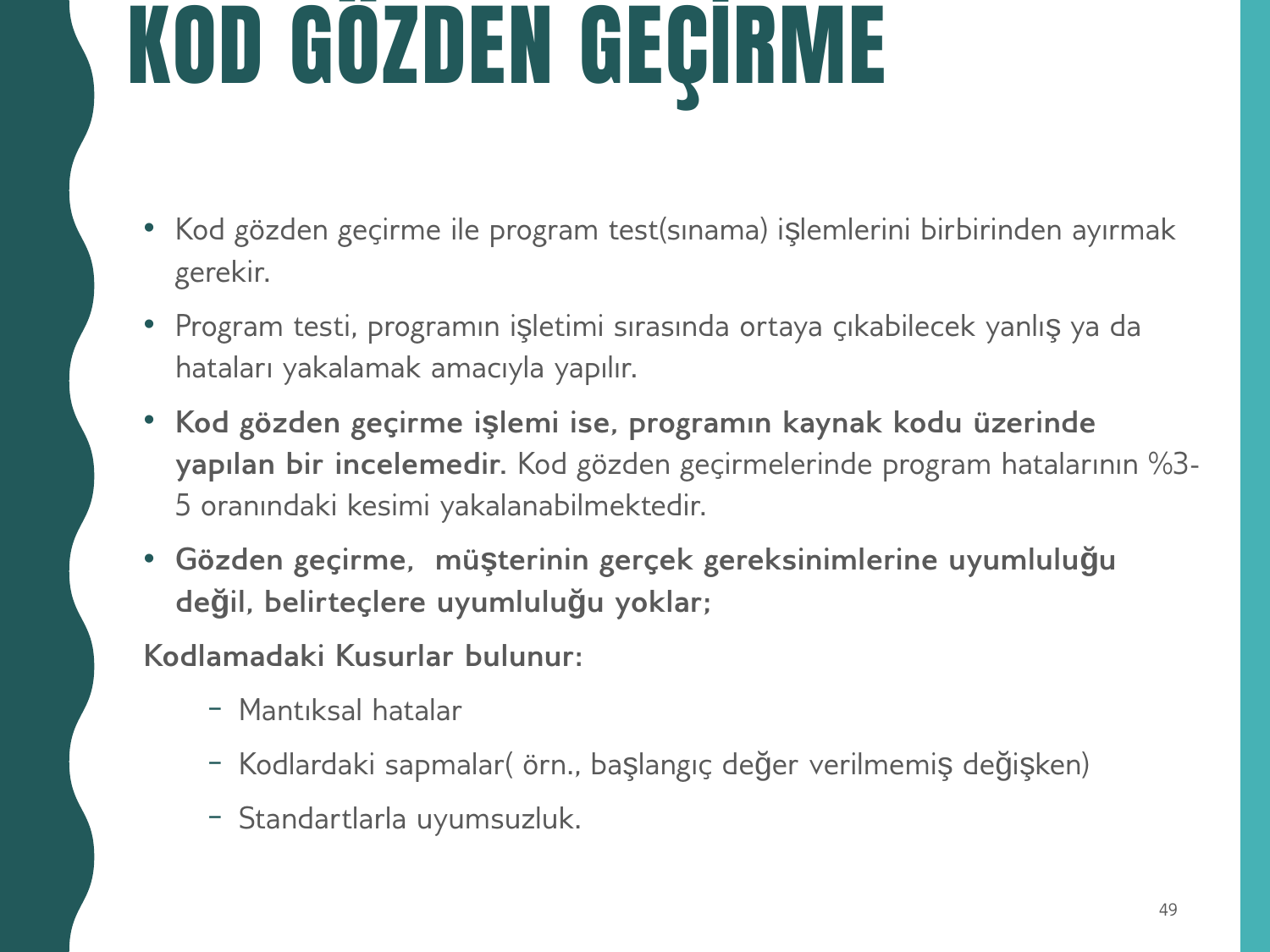

# KOD GÖZDEN GEÇİRME
Kod gözden geçirme ile program test(sınama) işlemlerini birbirinden ayırmak gerekir.
Program testi, programın işletimi sırasında ortaya çıkabilecek yanlış ya da hataları yakalamak amacıyla yapılır.
Kod gözden geçirme işlemi ise, programın kaynak kodu üzerinde yapılan bir incelemedir. Kod gözden geçirmelerinde program hatalarının %3-5 oranındaki kesimi yakalanabilmektedir.
Gözden geçirme,  müşterinin gerçek gereksinimlerine uyumluluğu değil, belirteçlere uyumluluğu yoklar;
Kodlamadaki Kusurlar bulunur:
Mantıksal hatalar
Kodlardaki sapmalar( örn., başlangıç değer verilmemiş değişken)
Standartlarla uyumsuzluk.

49